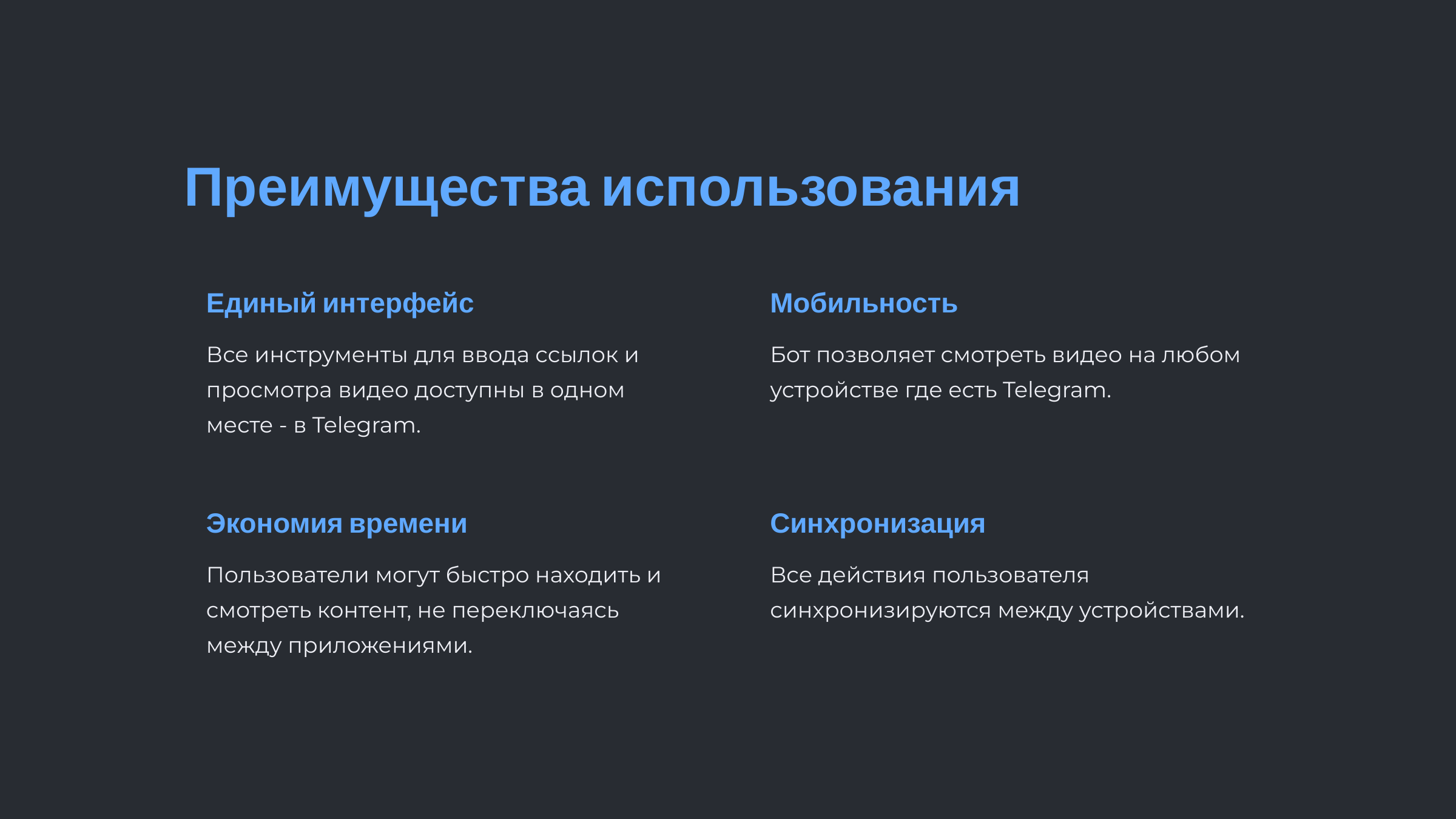

Преимущества использования

Единый интерфейс
Мобильность
Все инструменты для ввода ссылок и просмотра видео доступны в одном месте - в Telegram.
Бот позволяет смотреть видео на любом устройстве где есть Telegram.

Экономия времени
Синхронизация
Пользователи могут быстро находить и смотреть контент, не переключаясь между приложениями.
Все действия пользователя синхронизируются между устройствами.